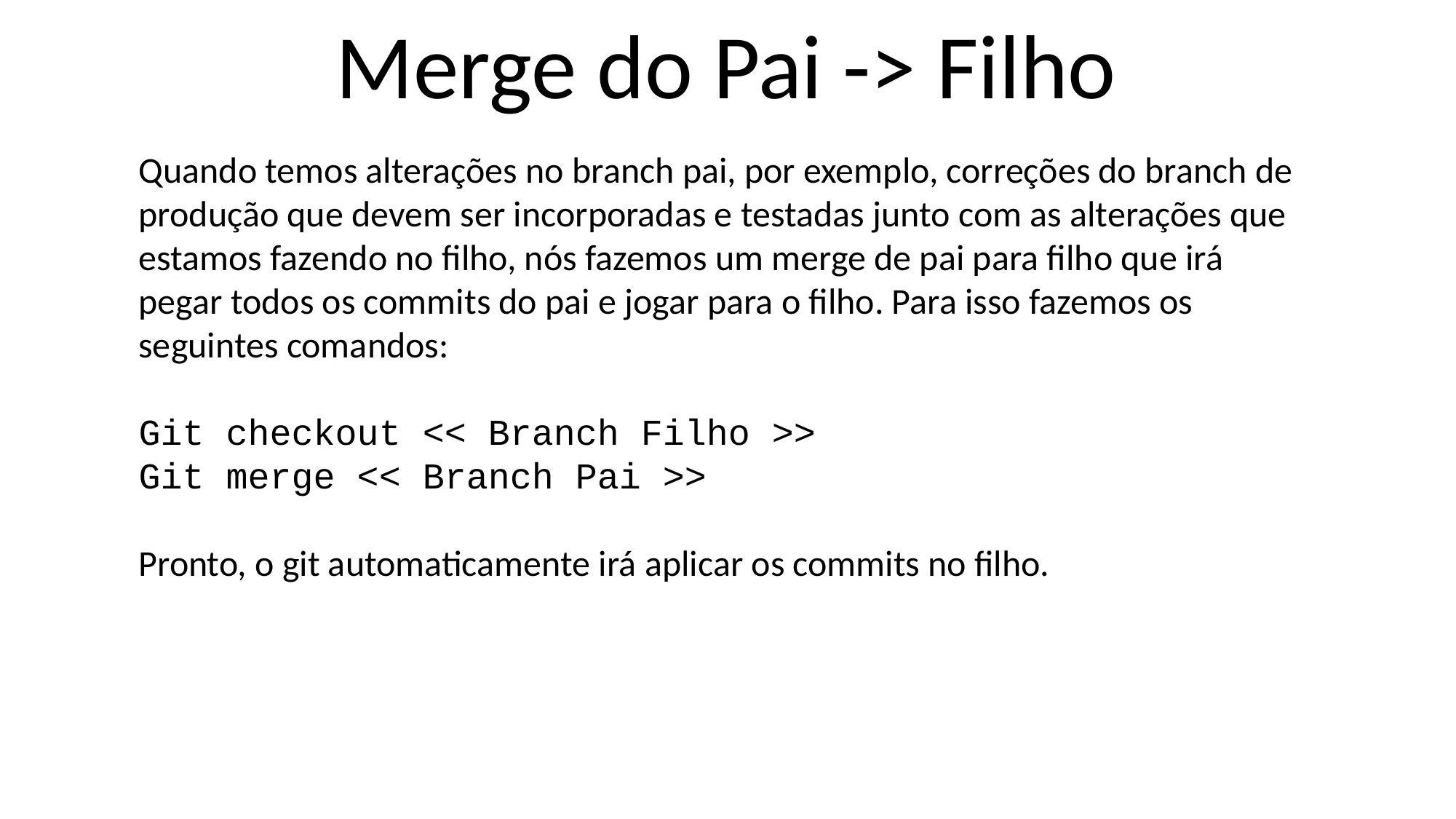

# Merge do Pai -> Filho
Quando temos alterações no branch pai, por exemplo, correções do branch de produção que devem ser incorporadas e testadas junto com as alterações que estamos fazendo no filho, nós fazemos um merge de pai para filho que irá pegar todos os commits do pai e jogar para o filho. Para isso fazemos os seguintes comandos:

Git checkout << Branch Filho >>
Git merge << Branch Pai >>

Pronto, o git automaticamente irá aplicar os commits no filho.